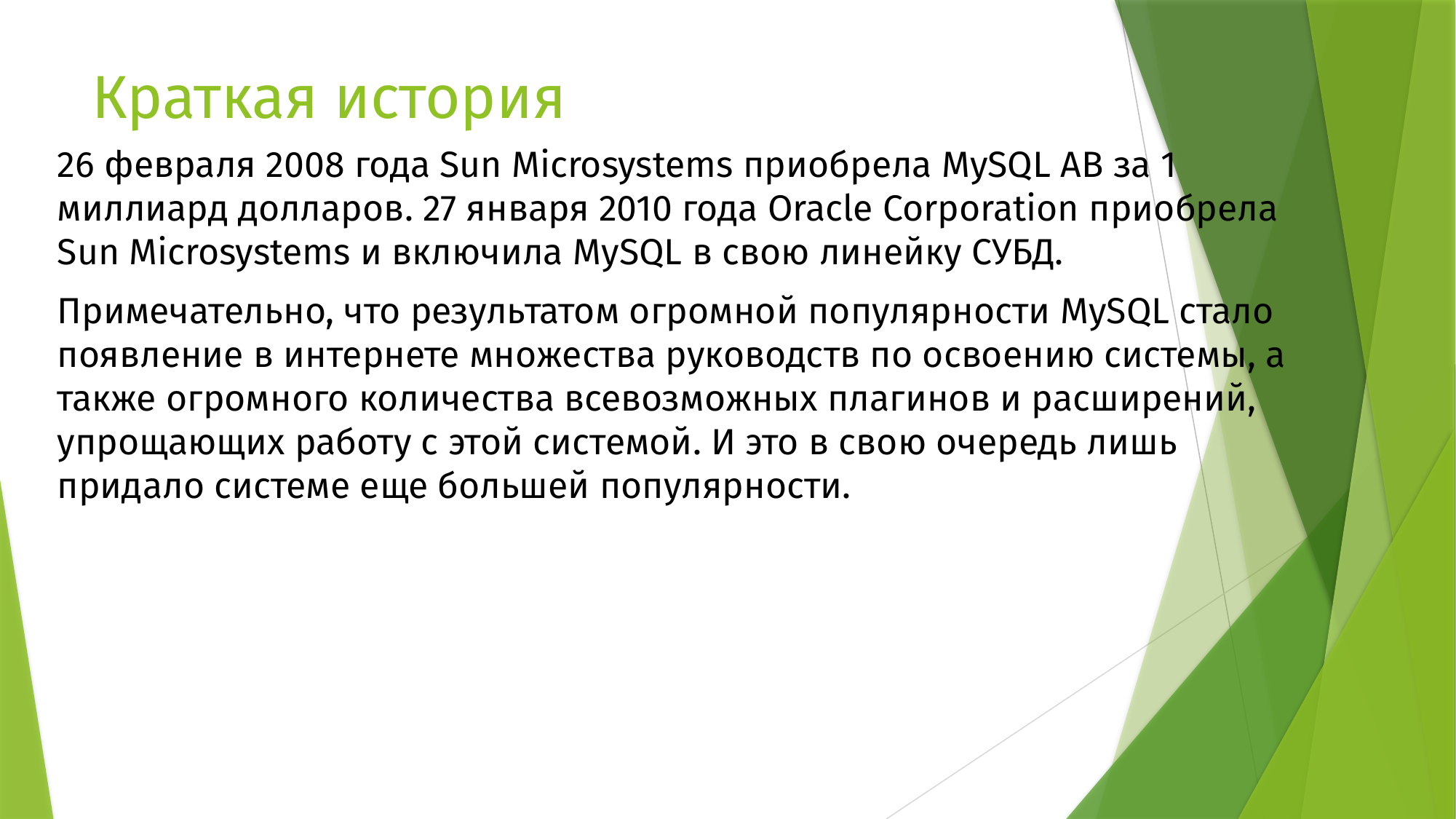

# Краткая история
26 февраля 2008 года Sun Microsystems приобрела MySQL AB за 1 миллиард долларов. 27 января 2010 года Oracle Corporation приобрела Sun Microsystems и включила MySQL в свою линейку СУБД.
Примечательно, что результатом огромной популярности MySQL стало появление в интернете множества руководств по освоению системы, а также огромного количества всевозможных плагинов и расширений, упрощающих работу с этой системой. И это в свою очередь лишь придало системе еще большей популярности.